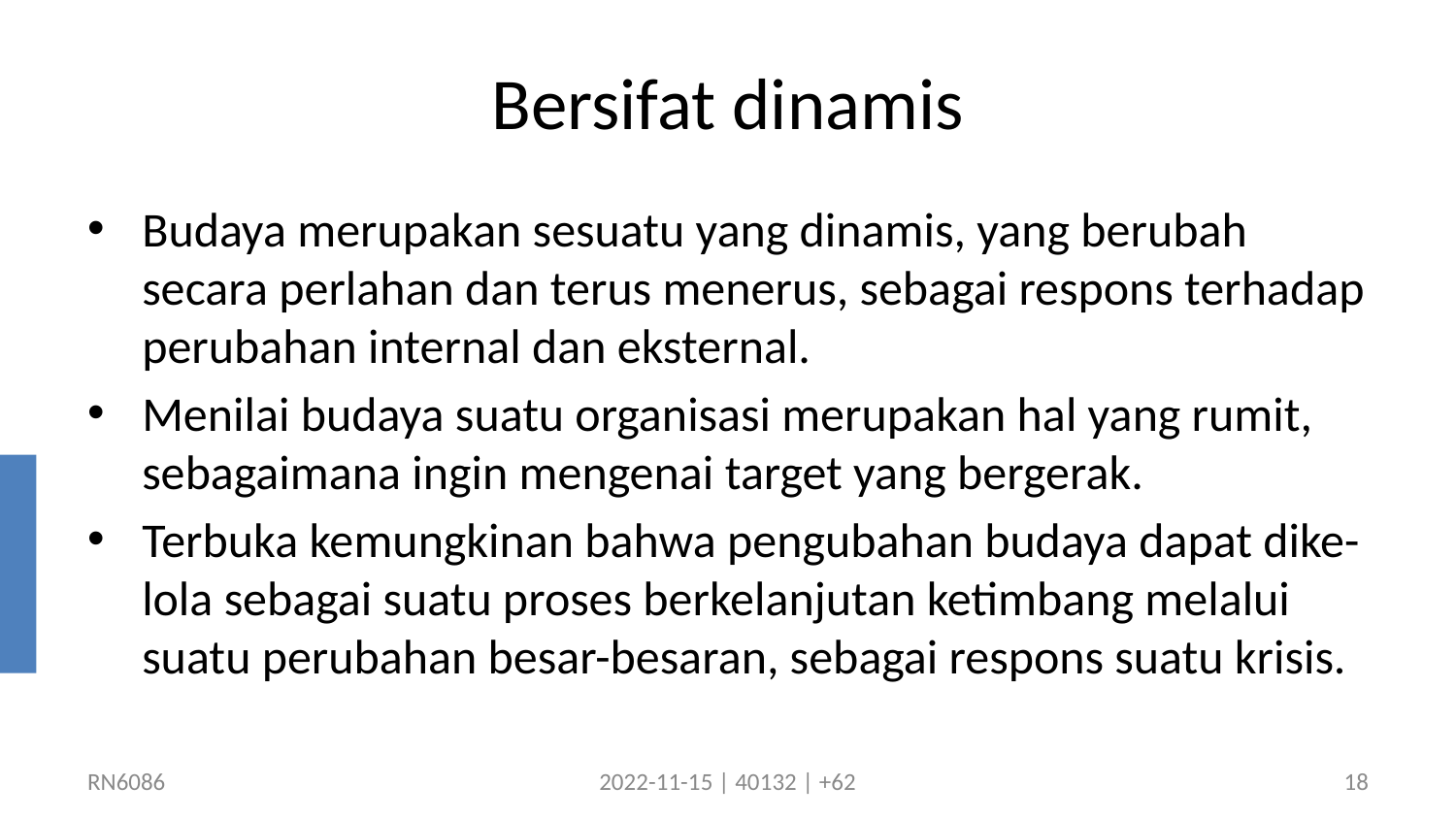

# Bersifat dinamis
Budaya merupakan sesuatu yang dinamis, yang berubah secara perlahan dan terus menerus, sebagai respons terhadap perubahan internal dan eksternal.
Menilai budaya suatu organisasi merupakan hal yang rumit, sebagaimana ingin mengenai target yang bergerak.
Terbuka kemungkinan bahwa pengubahan budaya dapat dike-lola sebagai suatu proses berkelanjutan ketimbang melalui suatu perubahan besar-besaran, sebagai respons suatu krisis.
RN6086
2022-11-15 | 40132 | +62
18